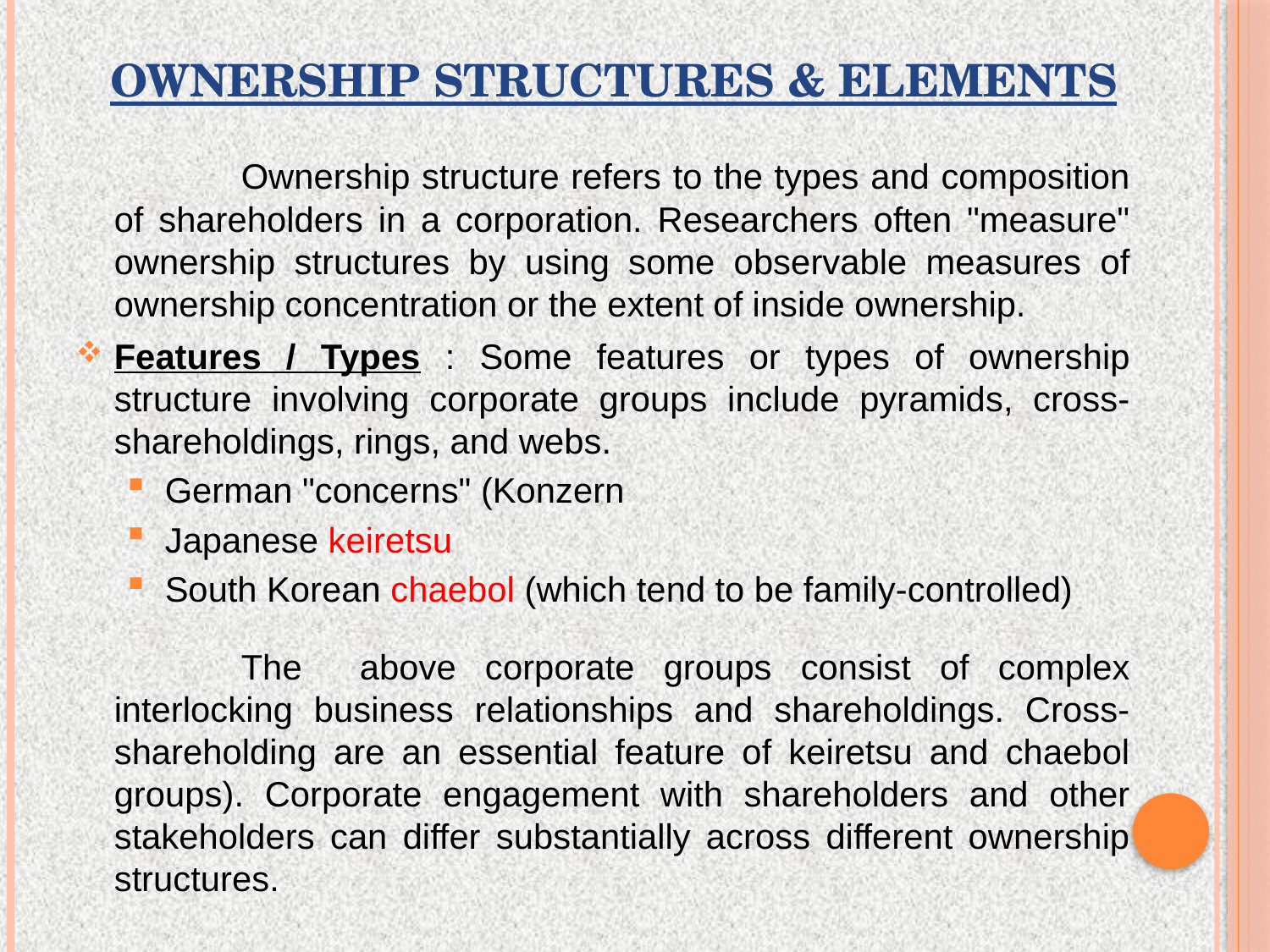

# Ownership structures & elements
		Ownership structure refers to the types and composition of shareholders in a corporation. Researchers often "measure" ownership structures by using some observable measures of ownership concentration or the extent of inside ownership.
Features / Types : Some features or types of ownership structure involving corporate groups include pyramids, cross-shareholdings, rings, and webs.
German "concerns" (Konzern
Japanese keiretsu
South Korean chaebol (which tend to be family-controlled)

		The  above corporate groups consist of complex interlocking business relationships and shareholdings. Cross-shareholding are an essential feature of keiretsu and chaebol groups). Corporate engagement with shareholders and other stakeholders can differ substantially across different ownership structures.